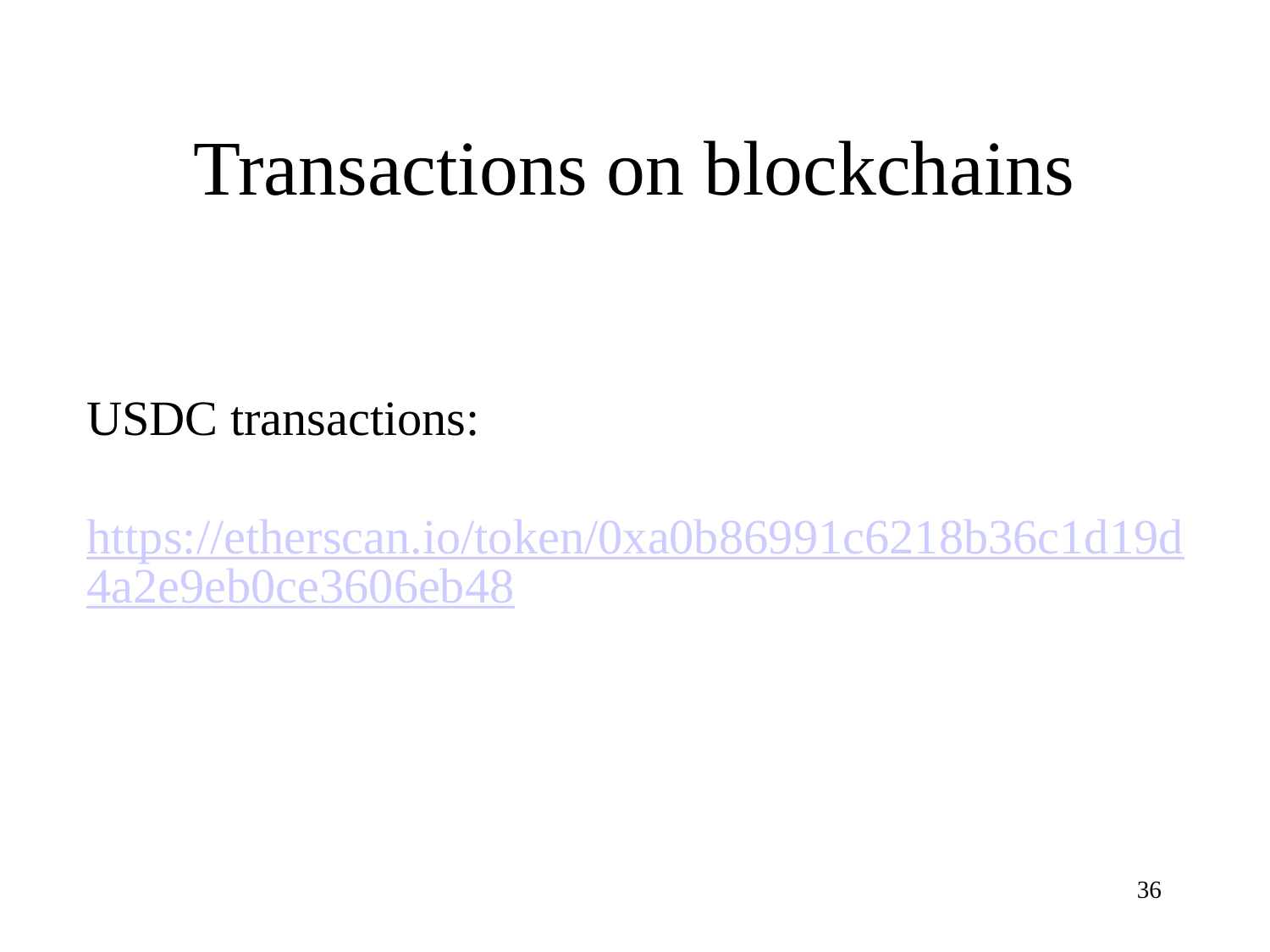

# Transactions on blockchains
USDC transactions:

https://etherscan.io/token/0xa0b86991c6218b36c1d19d4a2e9eb0ce3606eb48

36